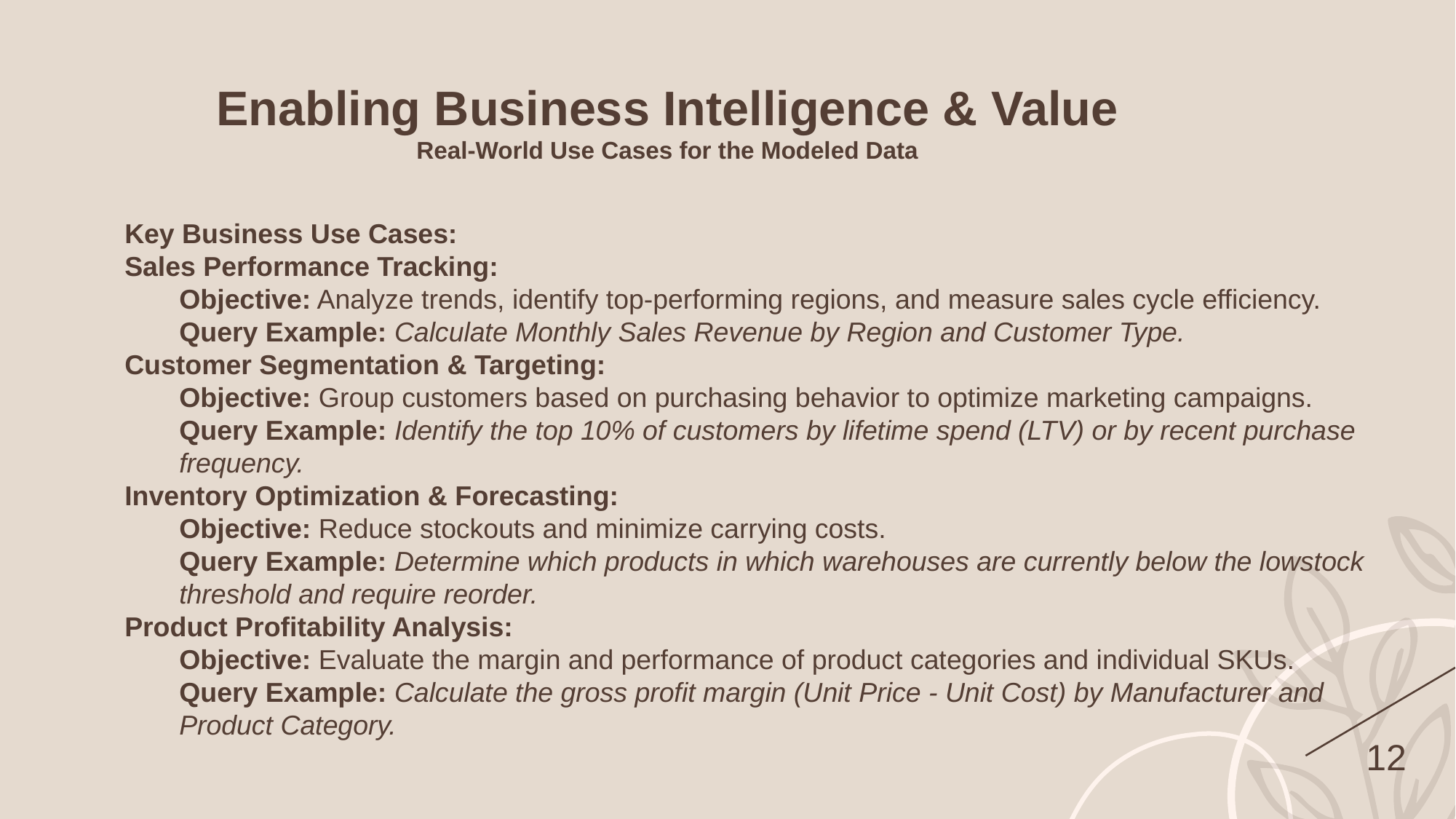

Enabling Business Intelligence & Value
Real-World Use Cases for the Modeled Data
Key Business Use Cases:
Sales Performance Tracking:
Objective: Analyze trends, identify top-performing regions, and measure sales cycle efficiency.
Query Example: Calculate Monthly Sales Revenue by Region and Customer Type.
Customer Segmentation & Targeting:
Objective: Group customers based on purchasing behavior to optimize marketing campaigns.
Query Example: Identify the top 10% of customers by lifetime spend (LTV) or by recent purchase frequency.
Inventory Optimization & Forecasting:
Objective: Reduce stockouts and minimize carrying costs.
Query Example: Determine which products in which warehouses are currently below the lowstock threshold and require reorder.
Product Profitability Analysis:
Objective: Evaluate the margin and performance of product categories and individual SKUs.
Query Example: Calculate the gross profit margin (Unit Price - Unit Cost) by Manufacturer and Product Category.

12